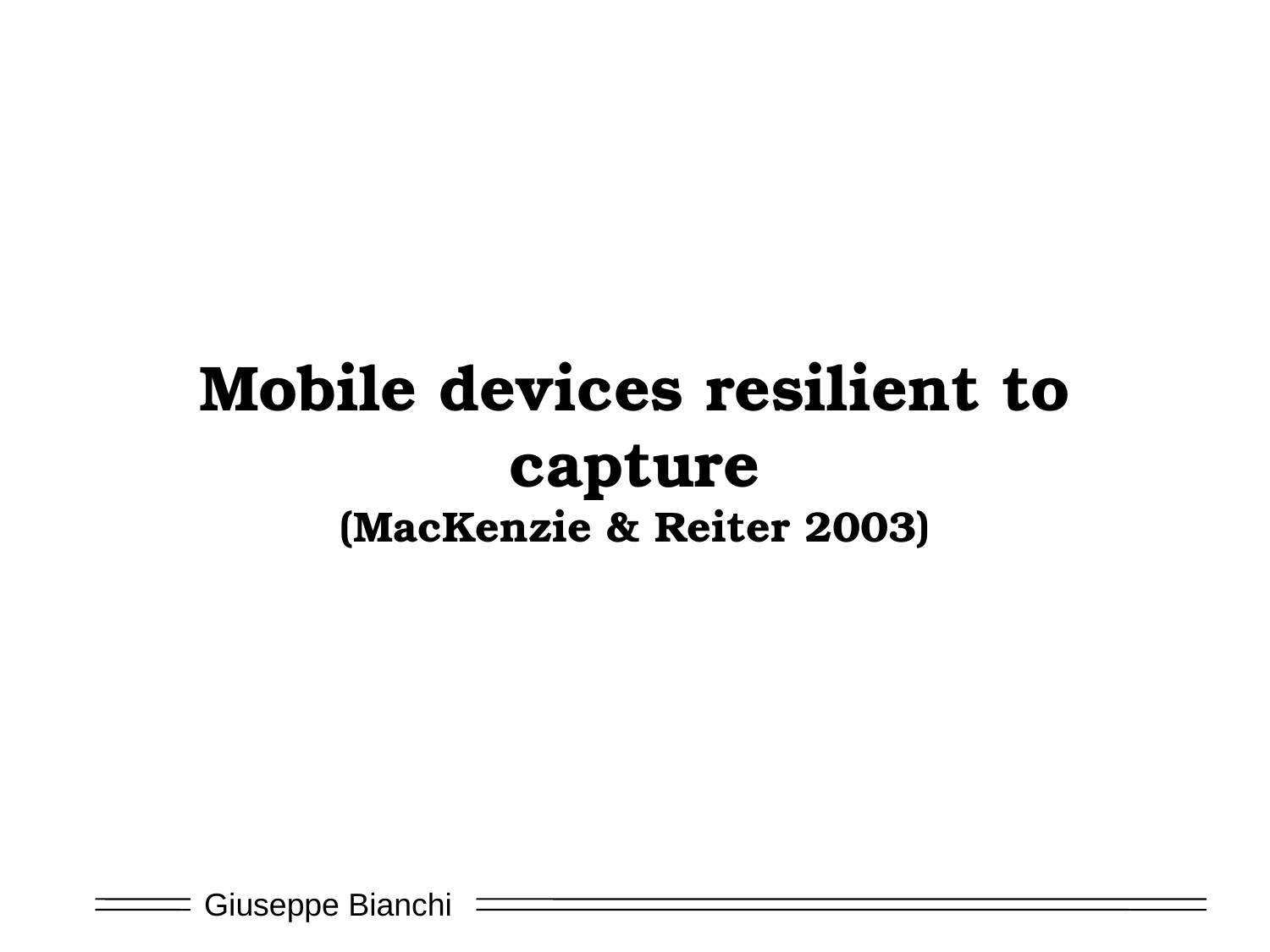

# Mobile devices resilient to capture (MacKenzie & Reiter 2003)